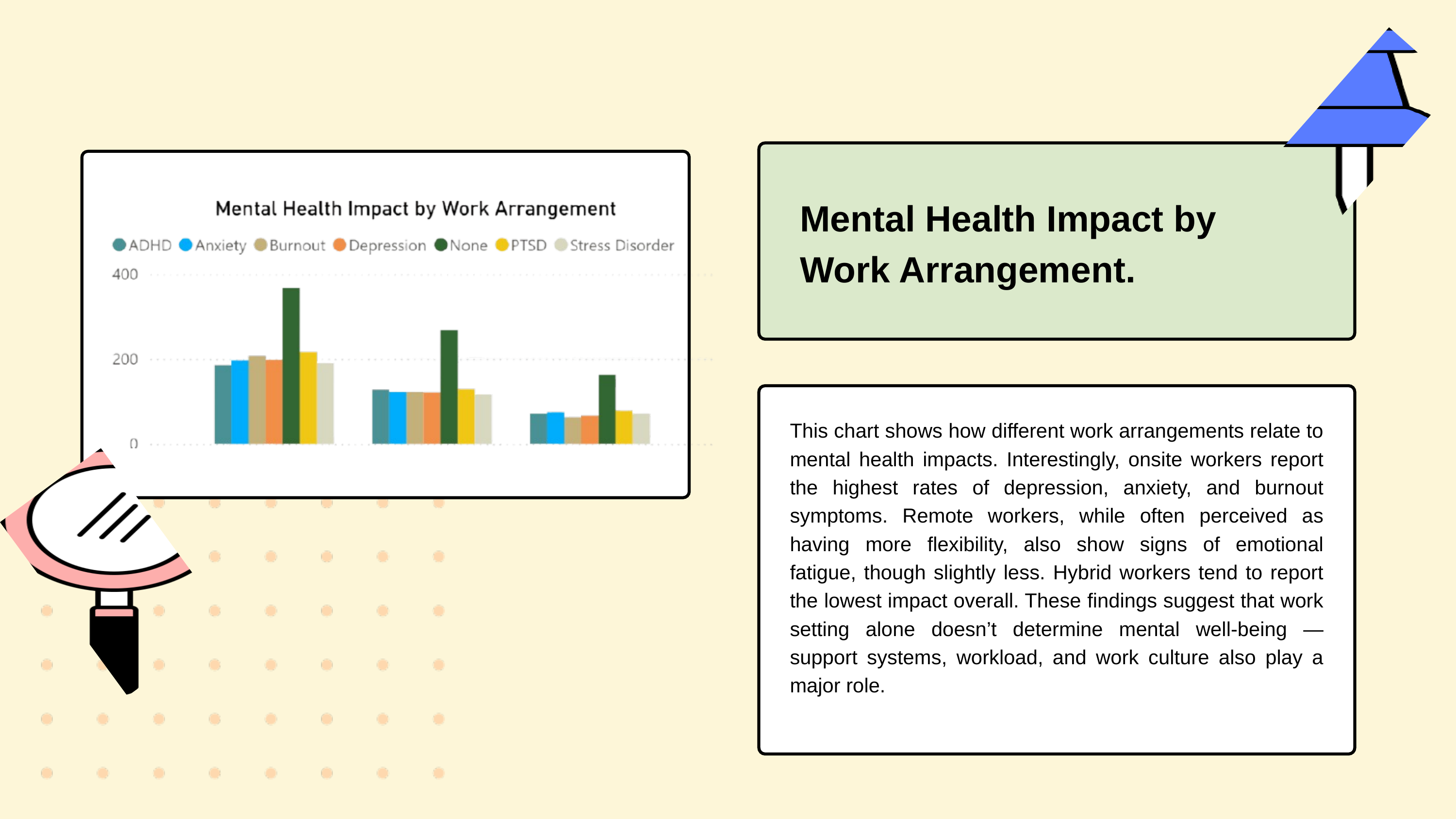

Mental Health Impact by Work Arrangement.

This chart shows how different work arrangements relate to mental health impacts. Interestingly, onsite workers report the highest rates of depression, anxiety, and burnout symptoms. Remote workers, while often perceived as having more flexibility, also show signs of emotional fatigue, though slightly less. Hybrid workers tend to report the lowest impact overall. These findings suggest that work setting alone doesn’t determine mental well-being — support systems, workload, and work culture also play a major role.